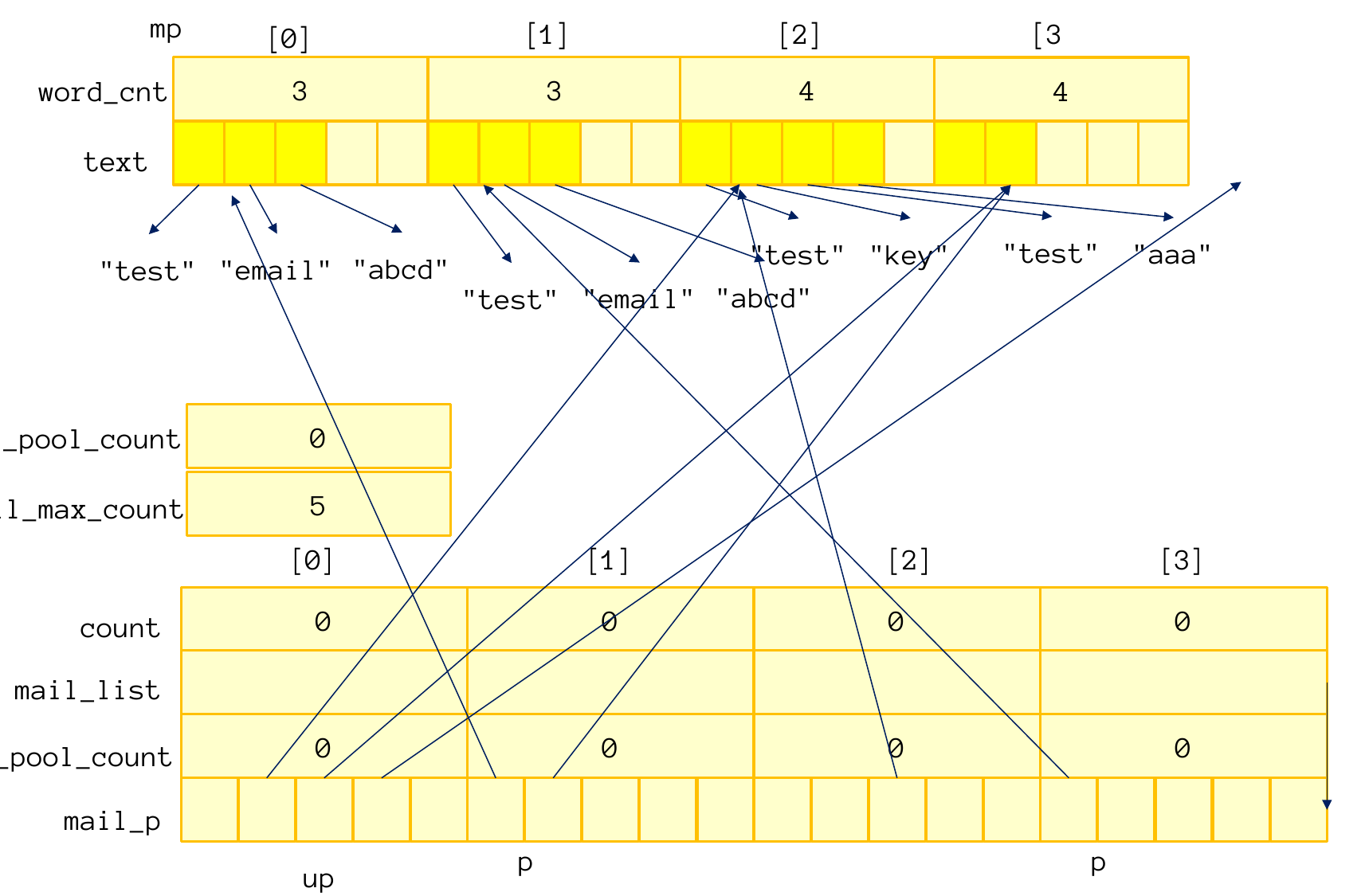

mp
[1]
[2]
[3
[0]
word_cnt
3
3
4
4

text
"test"
"aaa"
"key"
"test"
"abcd"
"email"
"test"
"abcd"
"email"
"test"
mail_pool_count
0
5
mail_max_count
[0]
[1]
[2]
[3]
0
0
0
0
count

mail_list
0
0
0
0
mail_pool_count

mail_p
p
p
up